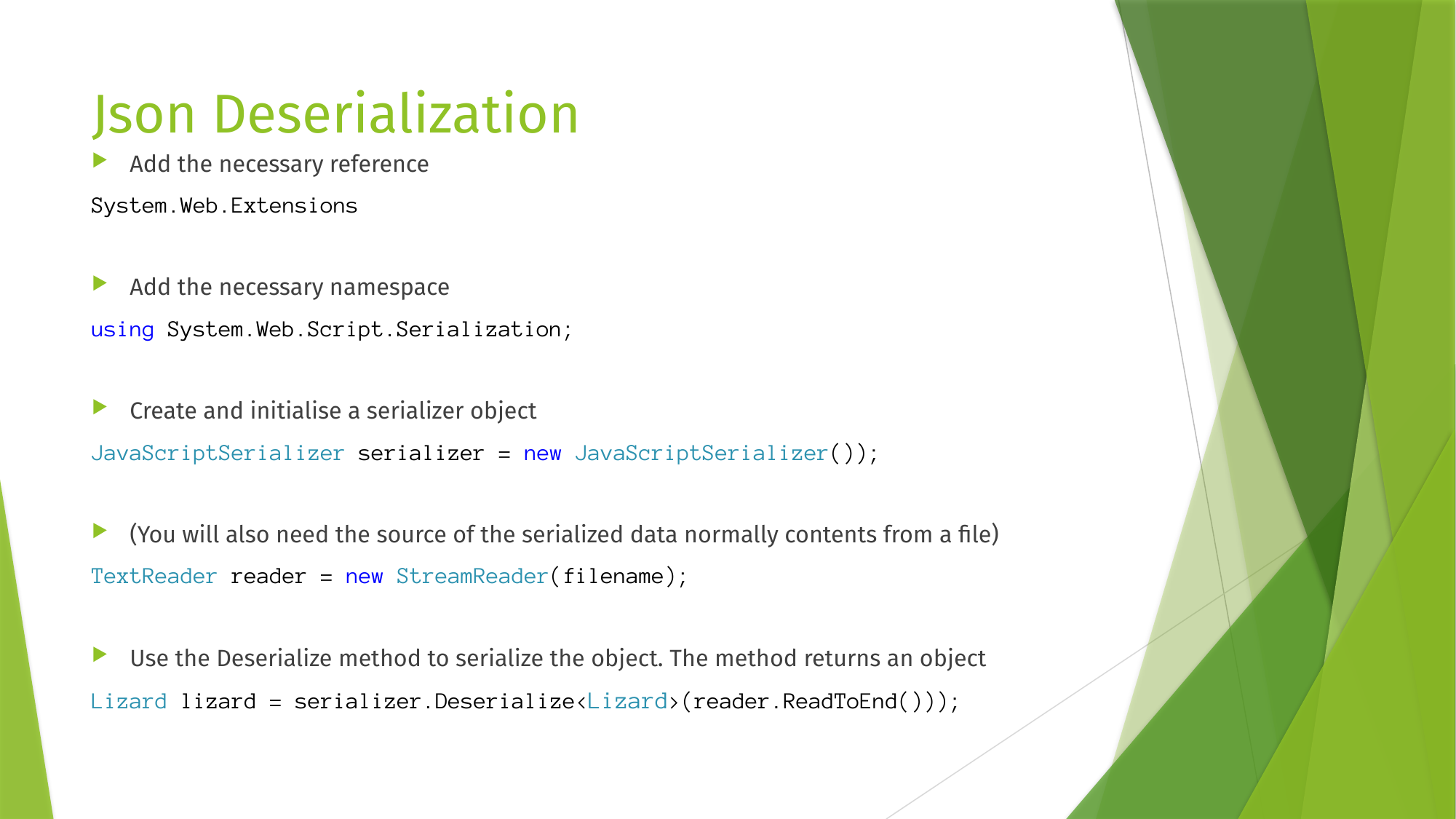

# Json Deserialization
Add the necessary reference
System.Web.Extensions

Add the necessary namespace
using System.Web.Script.Serialization;

Create and initialise a serializer object
JavaScriptSerializer serializer = new JavaScriptSerializer());

(You will also need the source of the serialized data normally contents from a file)
TextReader reader = new StreamReader(filename);

Use the Deserialize method to serialize the object. The method returns an object
Lizard lizard = serializer.Deserialize<Lizard>(reader.ReadToEnd()));